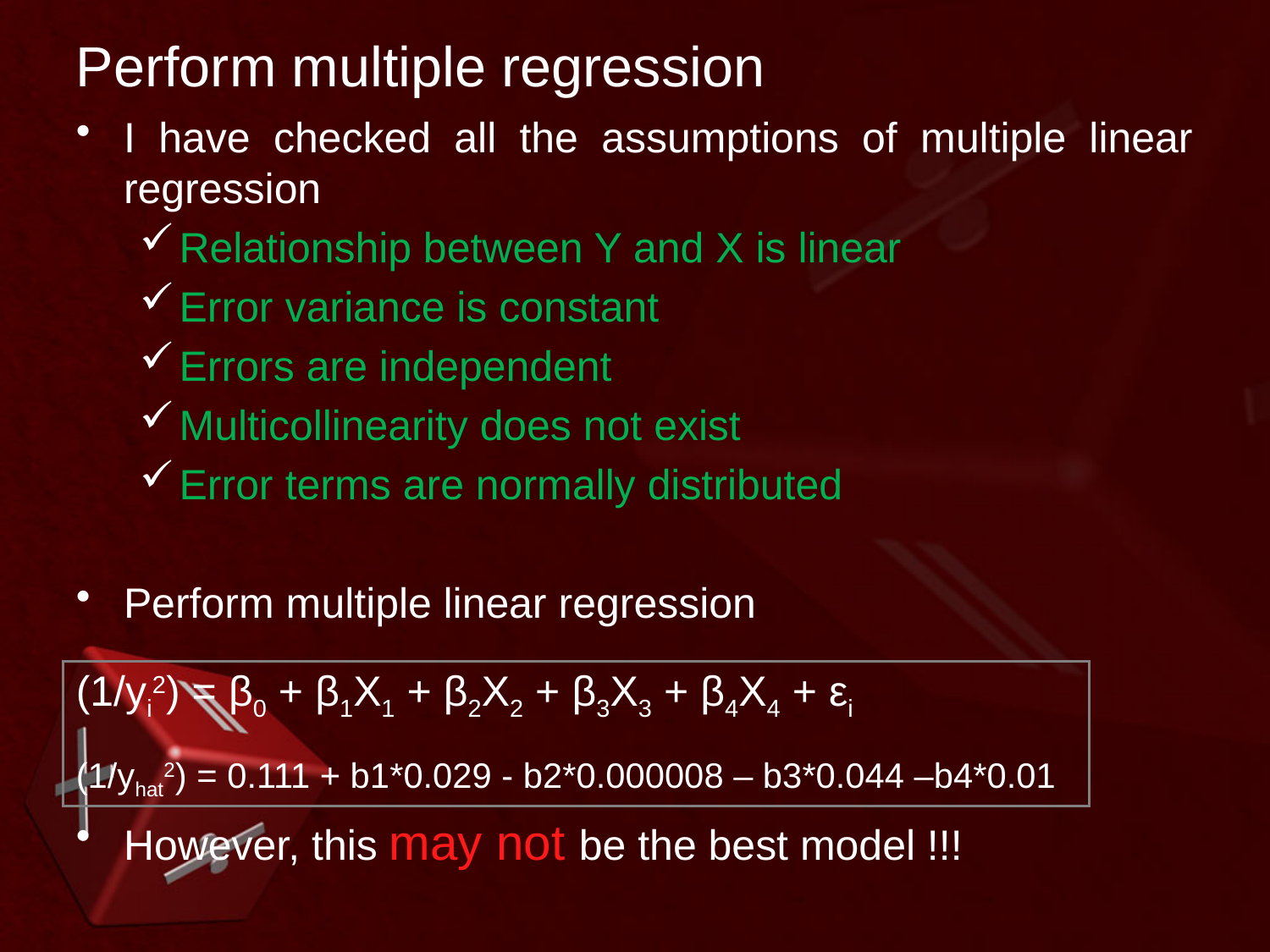

# Perform multiple regression
I have checked all the assumptions of multiple linear regression
Relationship between Y and X is linear
Error variance is constant
Errors are independent
Multicollinearity does not exist
Error terms are normally distributed

Perform multiple linear regression
(1/yi2) = β0 + β1X1 + β2X2 + β3X3 + β4X4 + εi
(1/yhat2) = 0.111 + b1*0.029 - b2*0.000008 – b3*0.044 –b4*0.01
However, this may not be the best model !!!